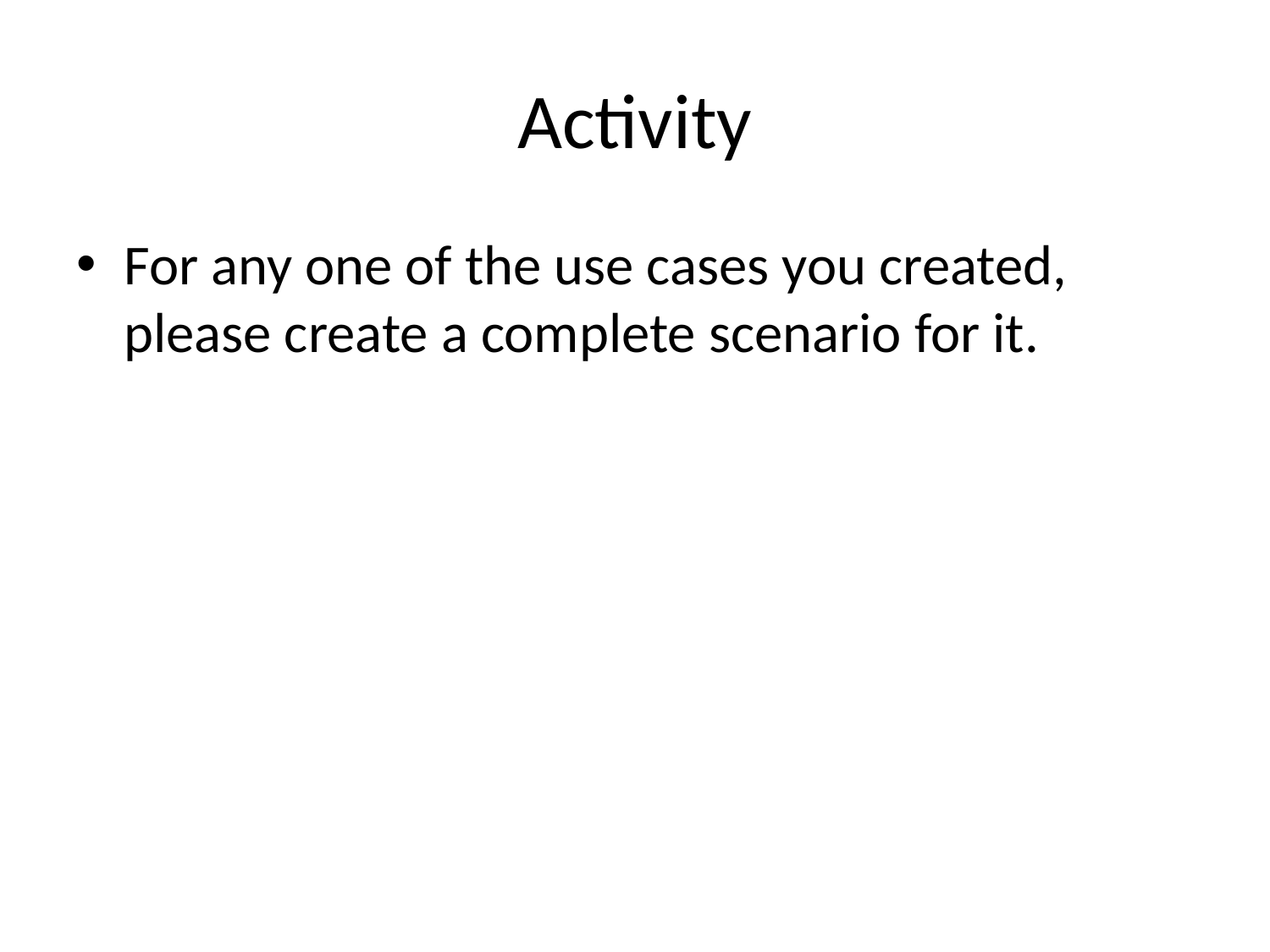

# Activity
For any one of the use cases you created, please create a complete scenario for it.